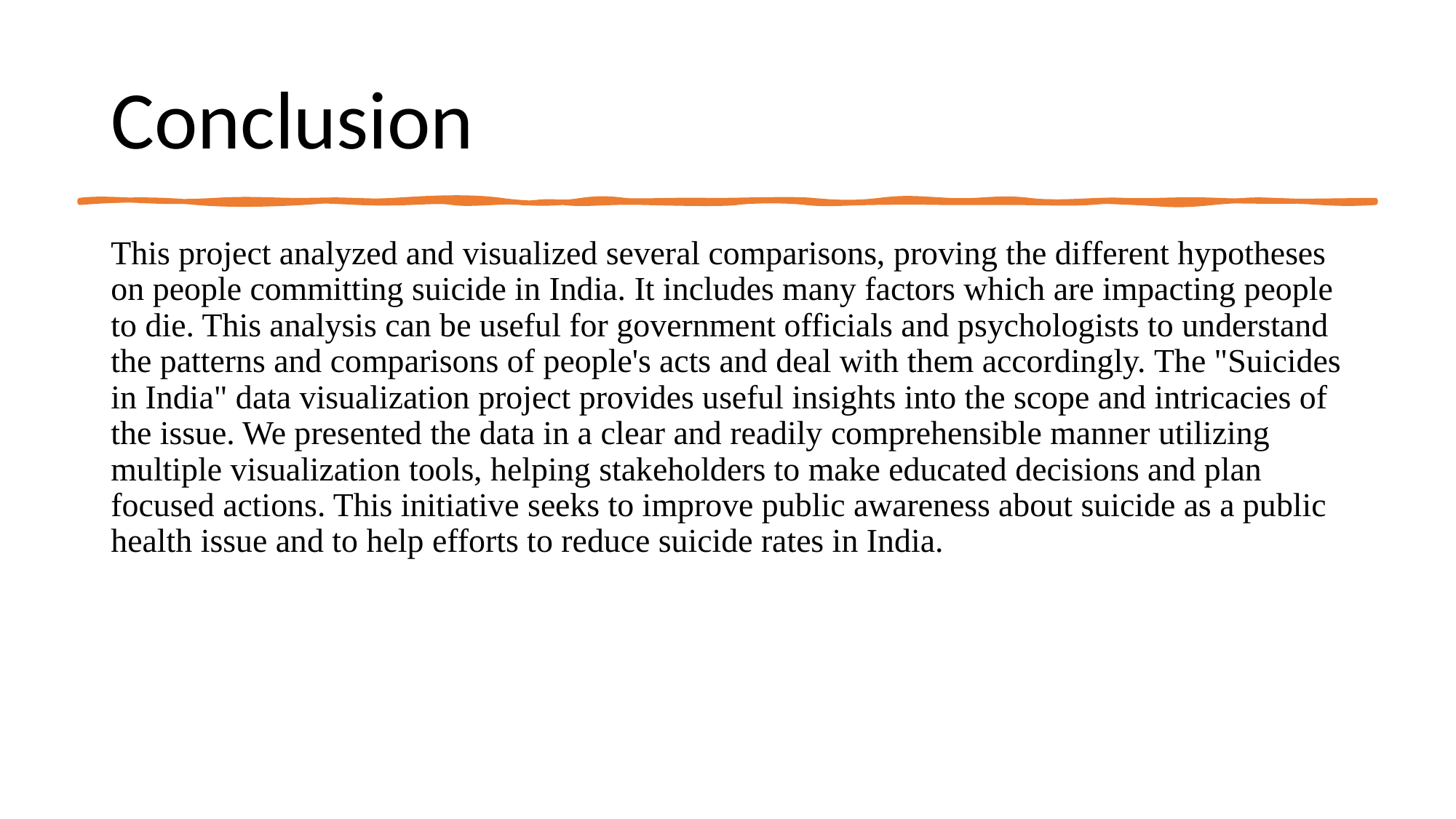

# Conclusion

This project analyzed and visualized several comparisons, proving the different hypotheses on people committing suicide in India. It includes many factors which are impacting people to die. This analysis can be useful for government officials and psychologists to understand the patterns and comparisons of people's acts and deal with them accordingly. The "Suicides in India" data visualization project provides useful insights into the scope and intricacies of the issue. We presented the data in a clear and readily comprehensible manner utilizing multiple visualization tools, helping stakeholders to make educated decisions and plan focused actions. This initiative seeks to improve public awareness about suicide as a public health issue and to help efforts to reduce suicide rates in India.